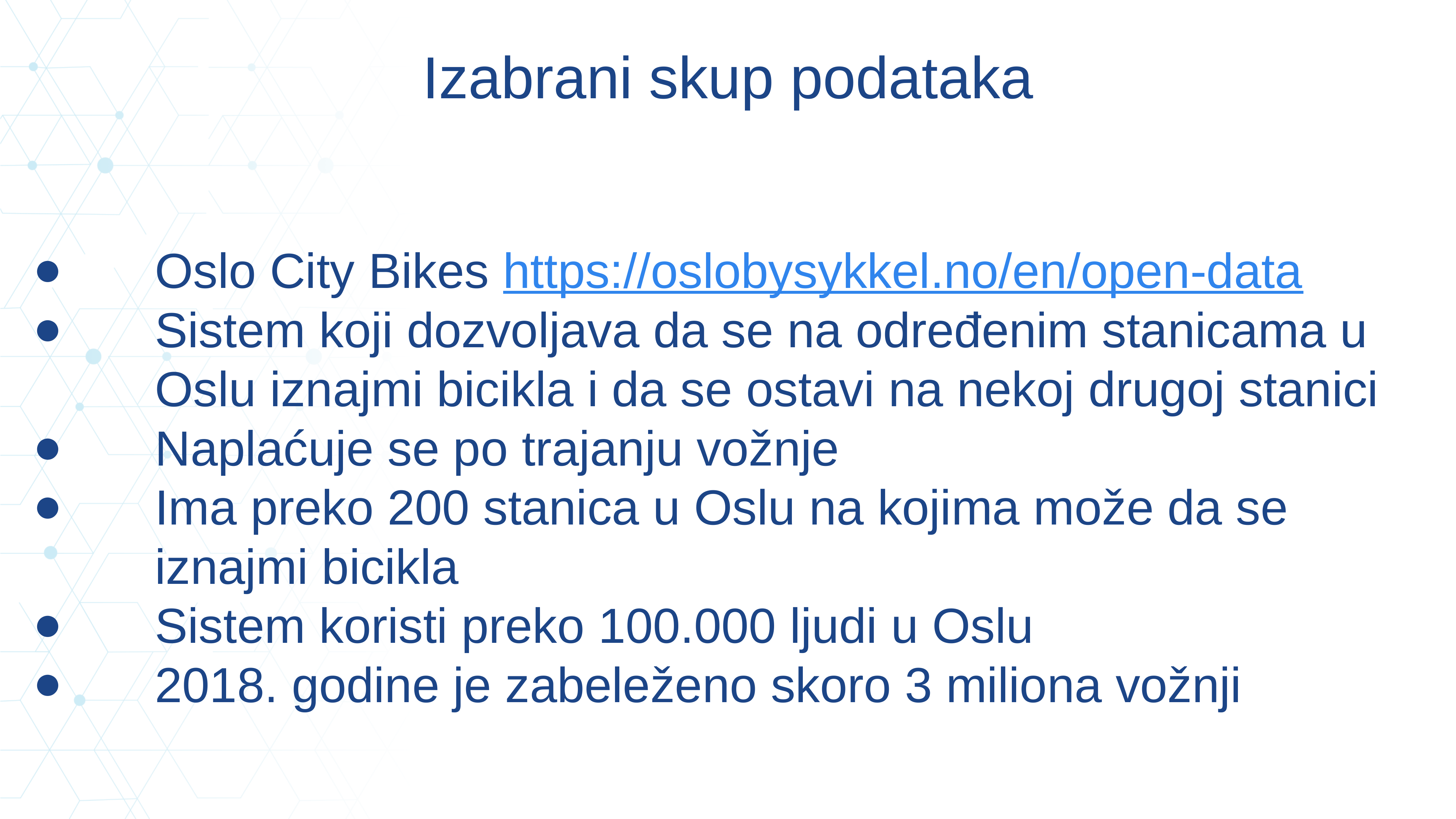

d
Izabrani skup podataka
Oslo City Bikes https://oslobysykkel.no/en/open-data
Sistem koji dozvoljava da se na određenim stanicama u Oslu iznajmi bicikla i da se ostavi na nekoj drugoj stanici
Naplaćuje se po trajanju vožnje
Ima preko 200 stanica u Oslu na kojima može da se iznajmi bicikla
Sistem koristi preko 100.000 ljudi u Oslu
2018. godine je zabeleženo skoro 3 miliona vožnji